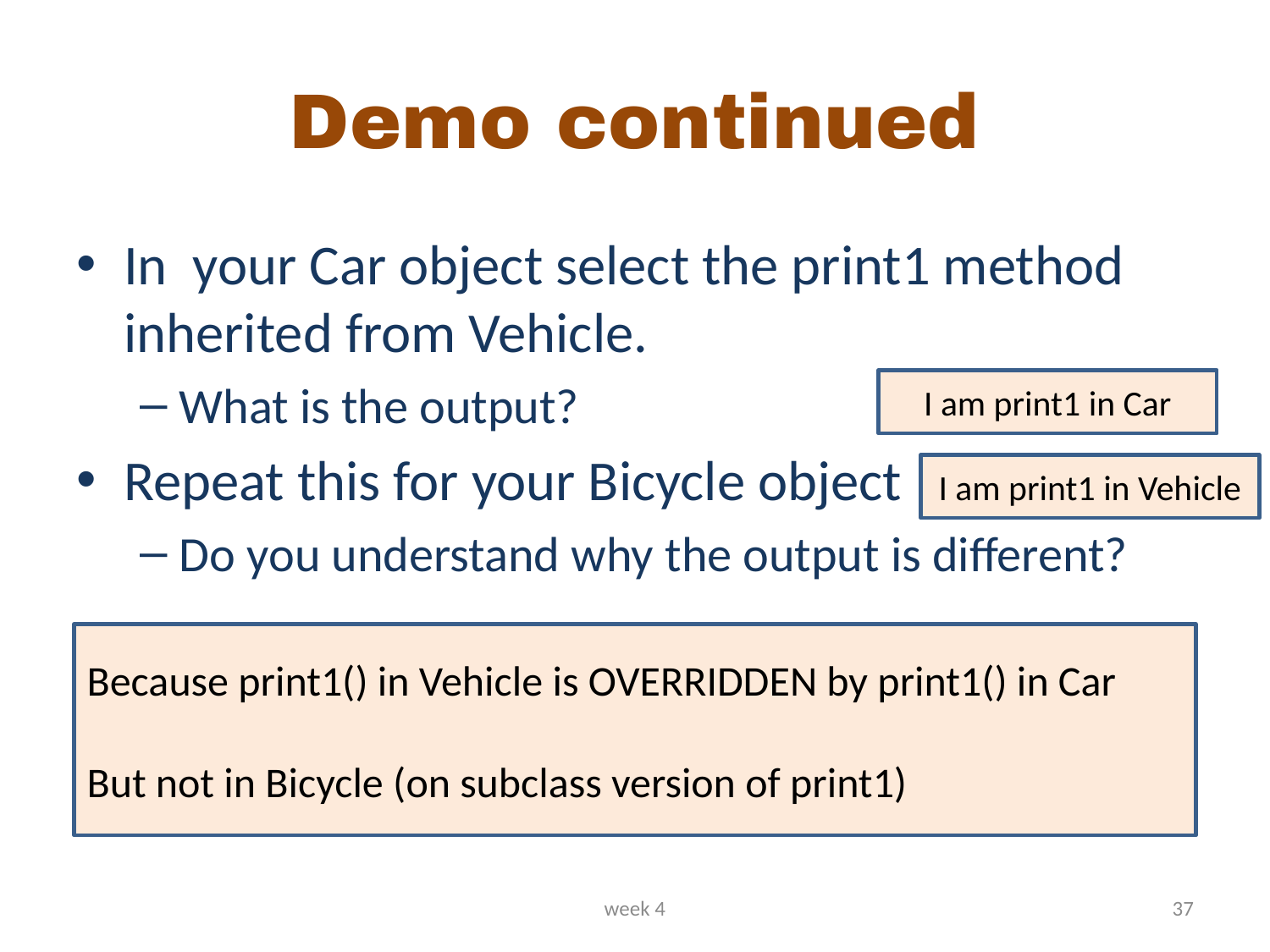

# Demo continued
In  your Car object select the print1 method inherited from Vehicle.
What is the output?
Repeat this for your Bicycle object
Do you understand why the output is different?
I am print1 in Car
I am print1 in Vehicle
Because print1() in Vehicle is OVERRIDDEN by print1() in Car

But not in Bicycle (on subclass version of print1)
week 4
37